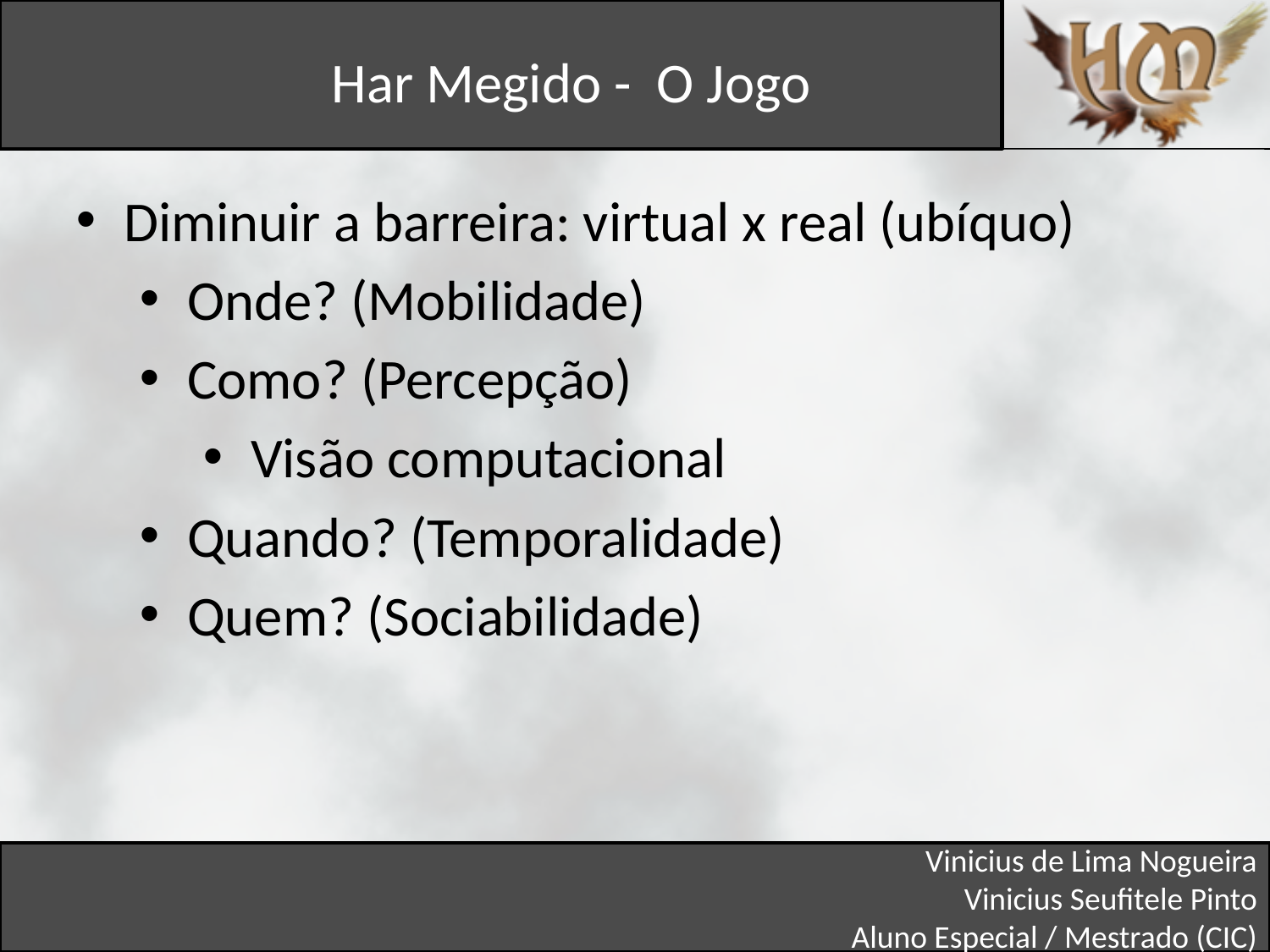

Har Megido -  O Jogo
Diminuir a barreira: virtual x real (ubíquo)
Onde? (Mobilidade)
Como? (Percepção)
Visão computacional
Quando? (Temporalidade)
Quem? (Sociabilidade)